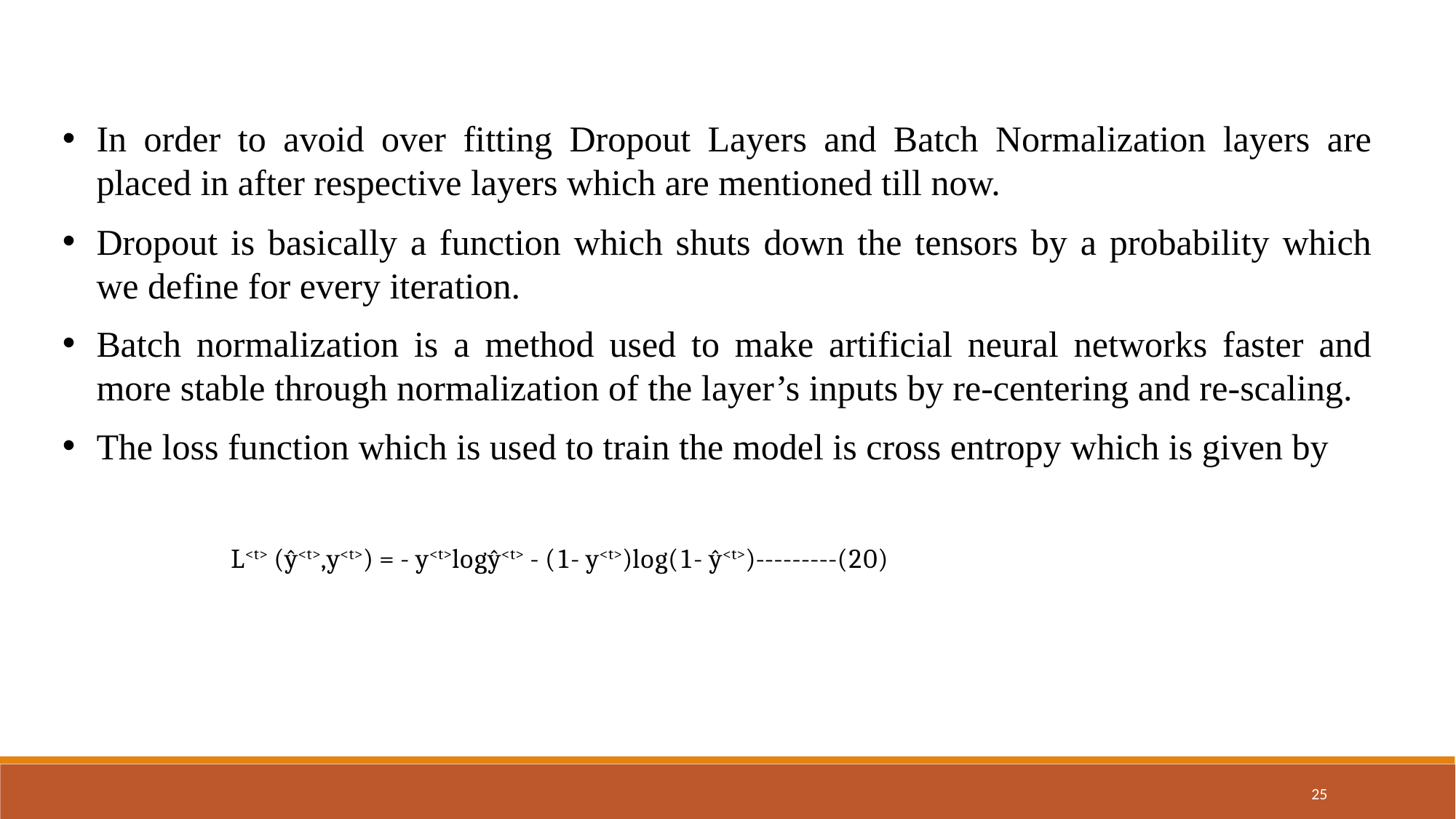

In order to avoid over fitting Dropout Layers and Batch Normalization layers are placed in after respective layers which are mentioned till now.
Dropout is basically a function which shuts down the tensors by a probability which we define for every iteration.
Batch normalization is a method used to make artificial neural networks faster and more stable through normalization of the layer’s inputs by re-centering and re-scaling.
The loss function which is used to train the model is cross entropy which is given by

                            L<t> (ŷ<t>,y<t>) = - y<t>logŷ<t> - (1- y<t>)log(1- ŷ<t>)---------(20)

25